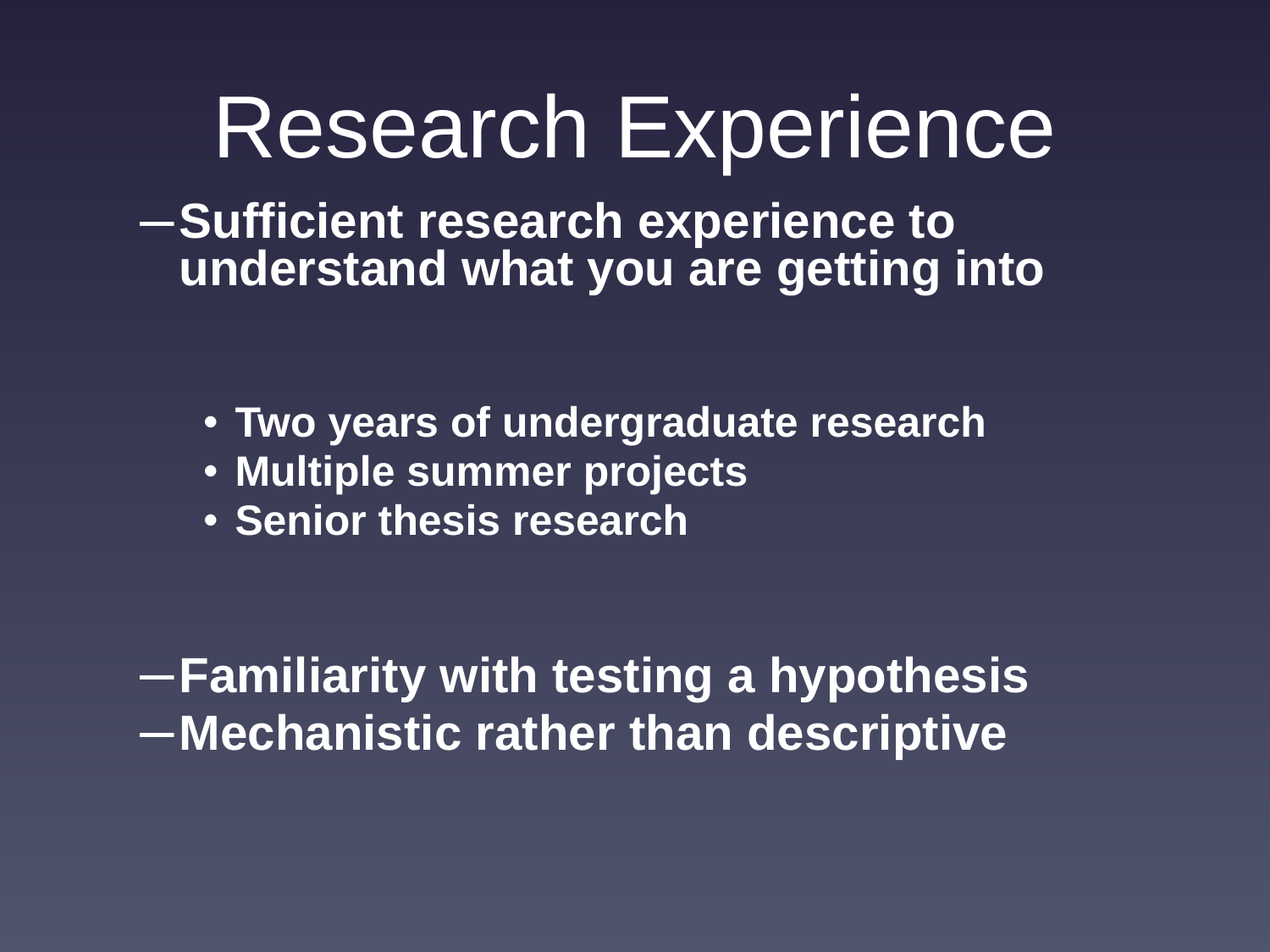

# Research Experience
Sufficient research experience to understand what you are getting into

Two years of undergraduate research
Multiple summer projects
Senior thesis research

Familiarity with testing a hypothesis
Mechanistic rather than descriptive